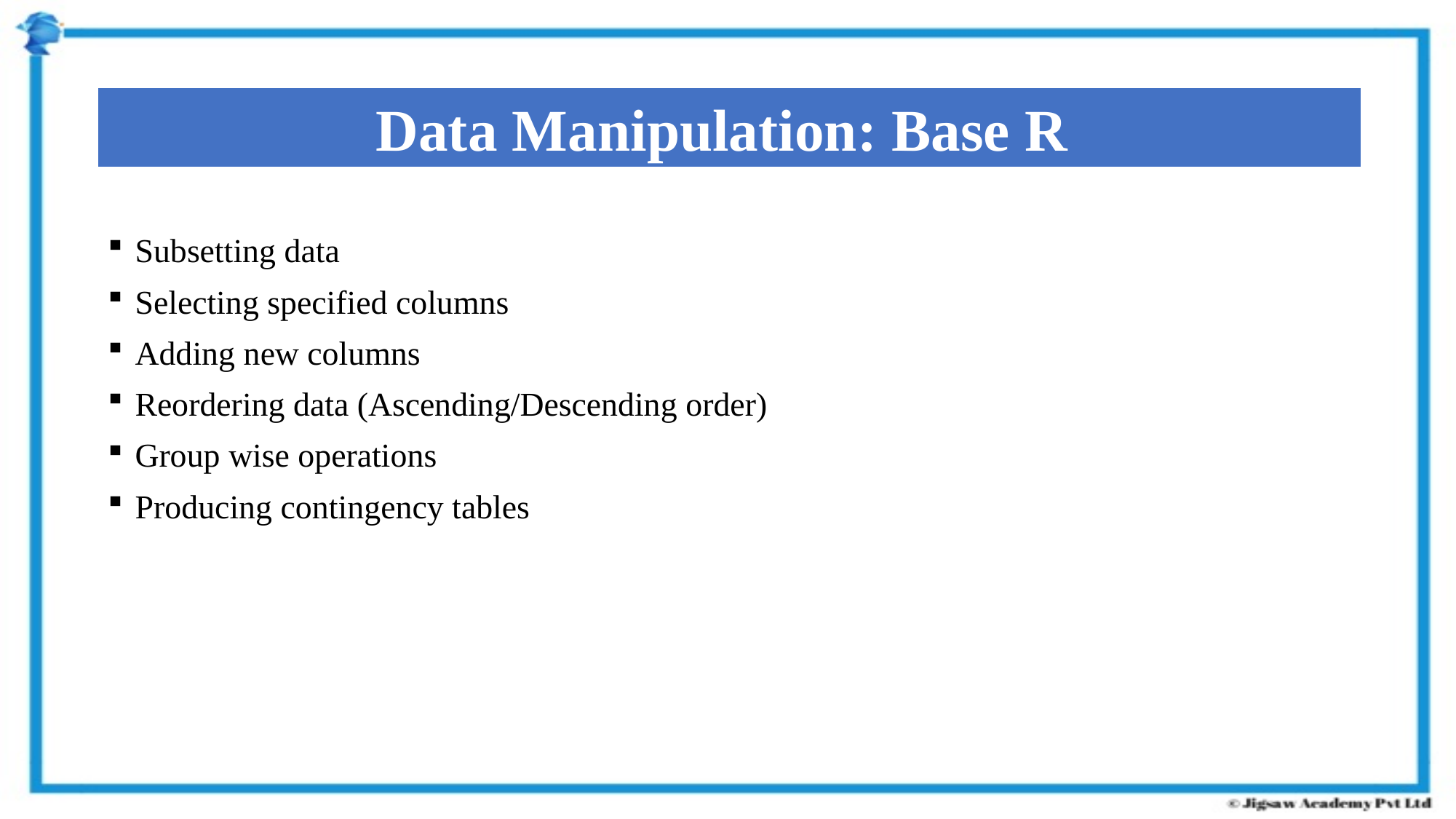

Data Manipulation: Base R

Subsetting data
Selecting specified columns
Adding new columns
Reordering data (Ascending/Descending order)
Group wise operations
Producing contingency tables